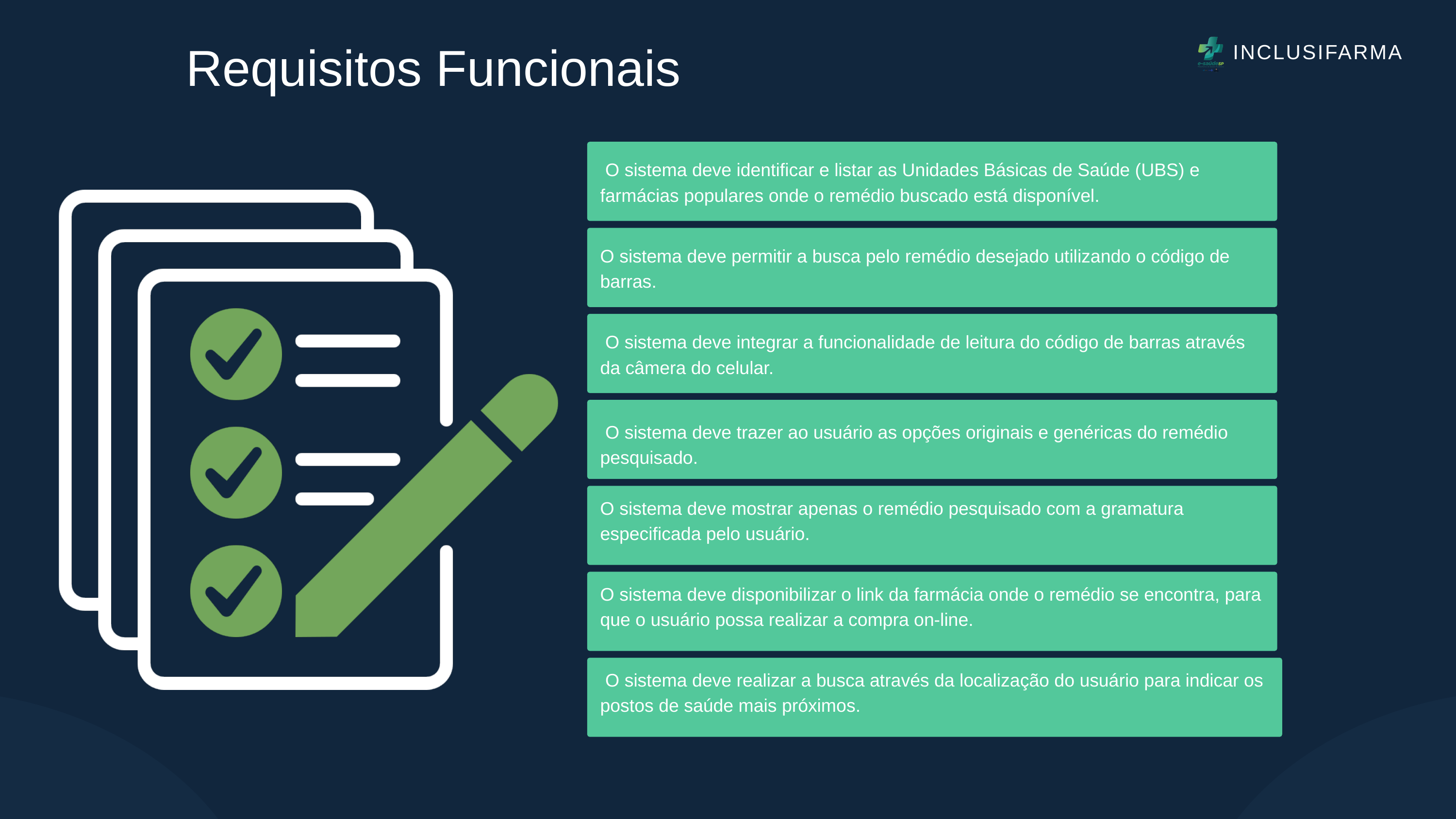

INCLUSIFARMA
Requisitos Funcionais

 O sistema deve identificar e listar as Unidades Básicas de Saúde (UBS) e farmácias populares onde o remédio buscado está disponível.

O sistema deve permitir a busca pelo remédio desejado utilizando o código de barras.

 O sistema deve integrar a funcionalidade de leitura do código de barras através da câmera do celular.

Patient-Centered Care
 O sistema deve trazer ao usuário as opções originais e genéricas do remédio pesquisado.

O sistema deve mostrar apenas o remédio pesquisado com a gramatura especificada pelo usuário.

O sistema deve disponibilizar o link da farmácia onde o remédio se encontra, para que o usuário possa realizar a compra on-line.

 O sistema deve realizar a busca através da localização do usuário para indicar os postos de saúde mais próximos.